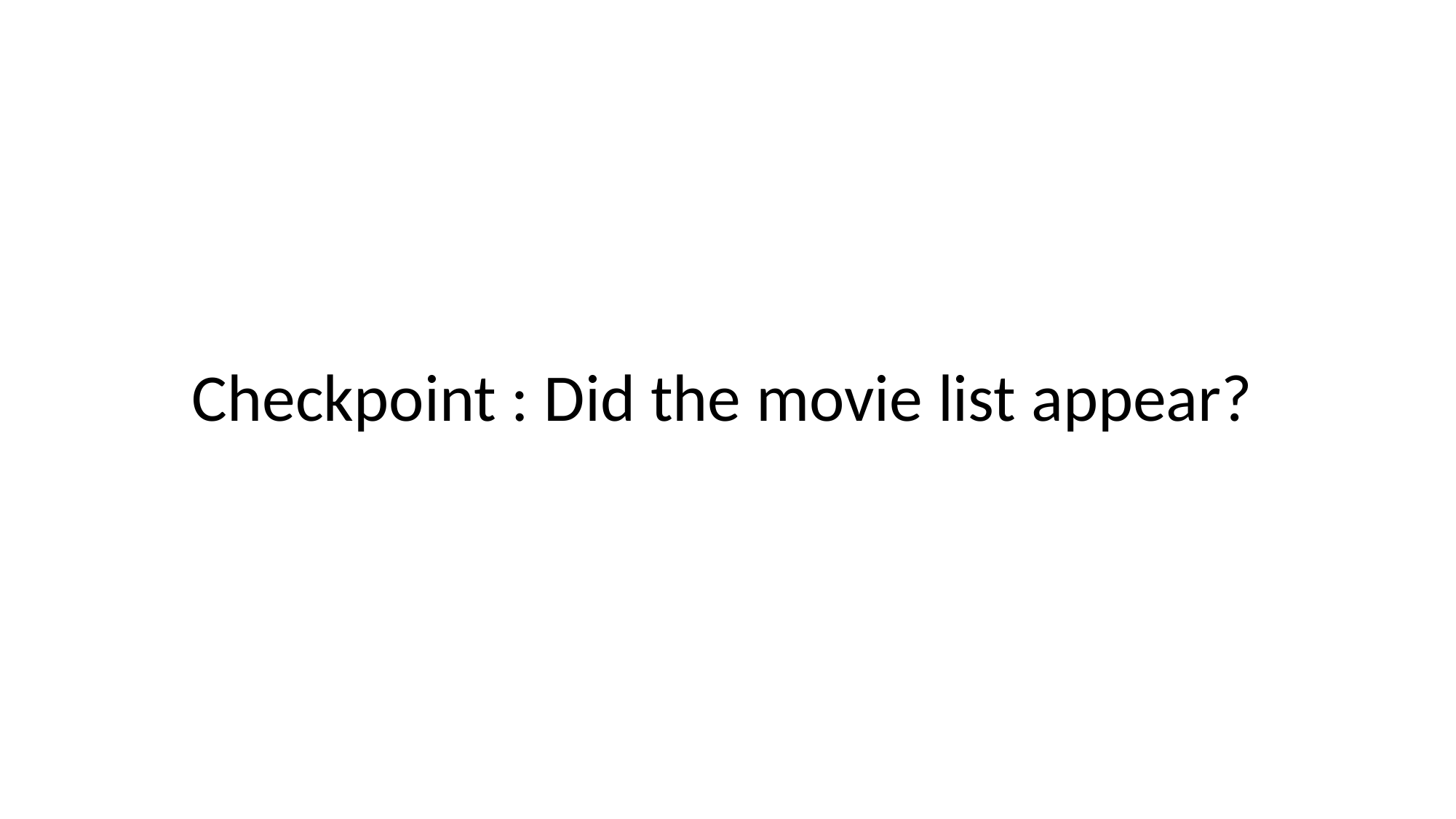

# Checkpoint : Did the movie list appear?